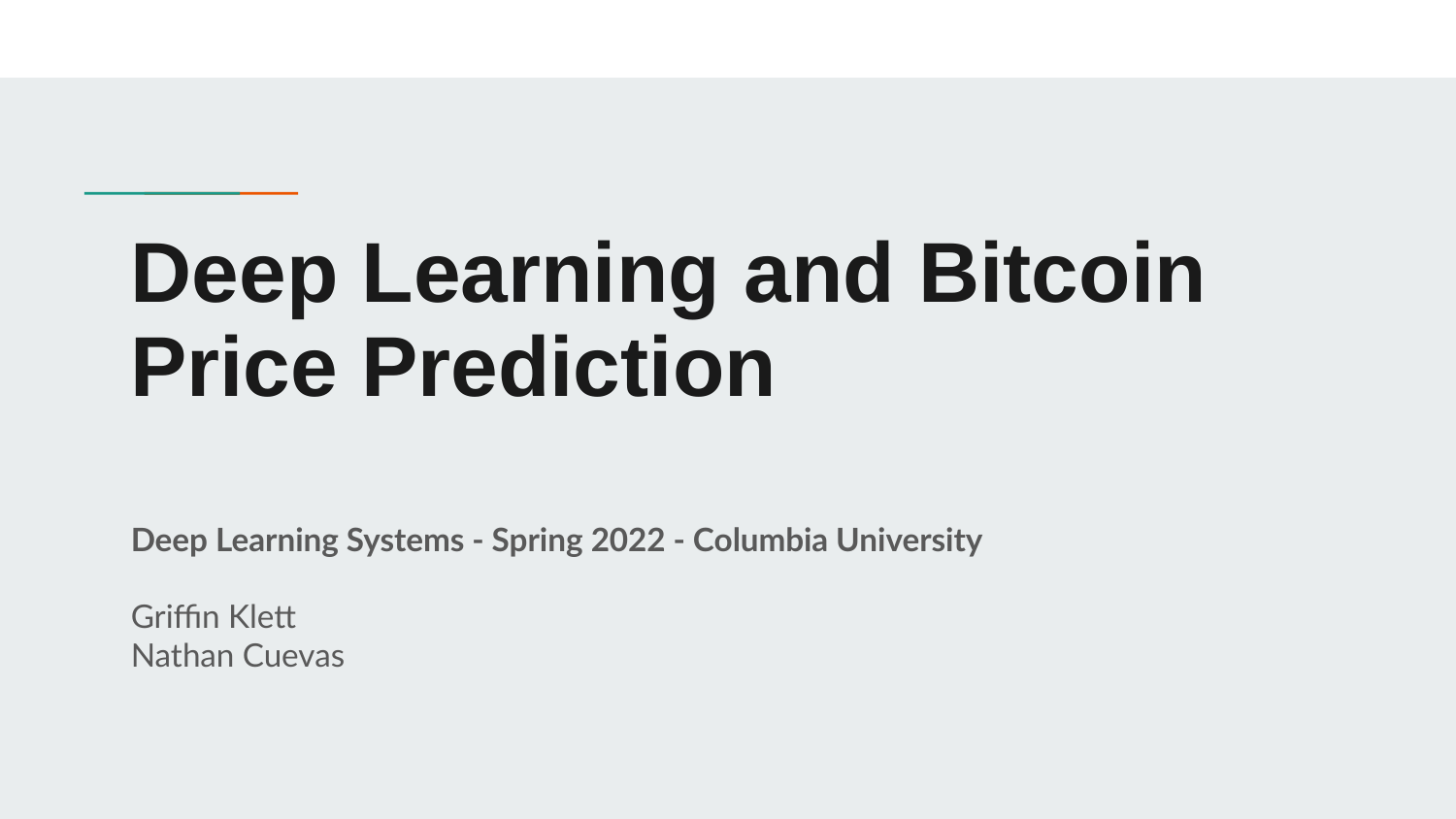

# Deep Learning and Bitcoin Price Prediction
Deep Learning Systems - Spring 2022 - Columbia University

Griffin Klett
Nathan Cuevas